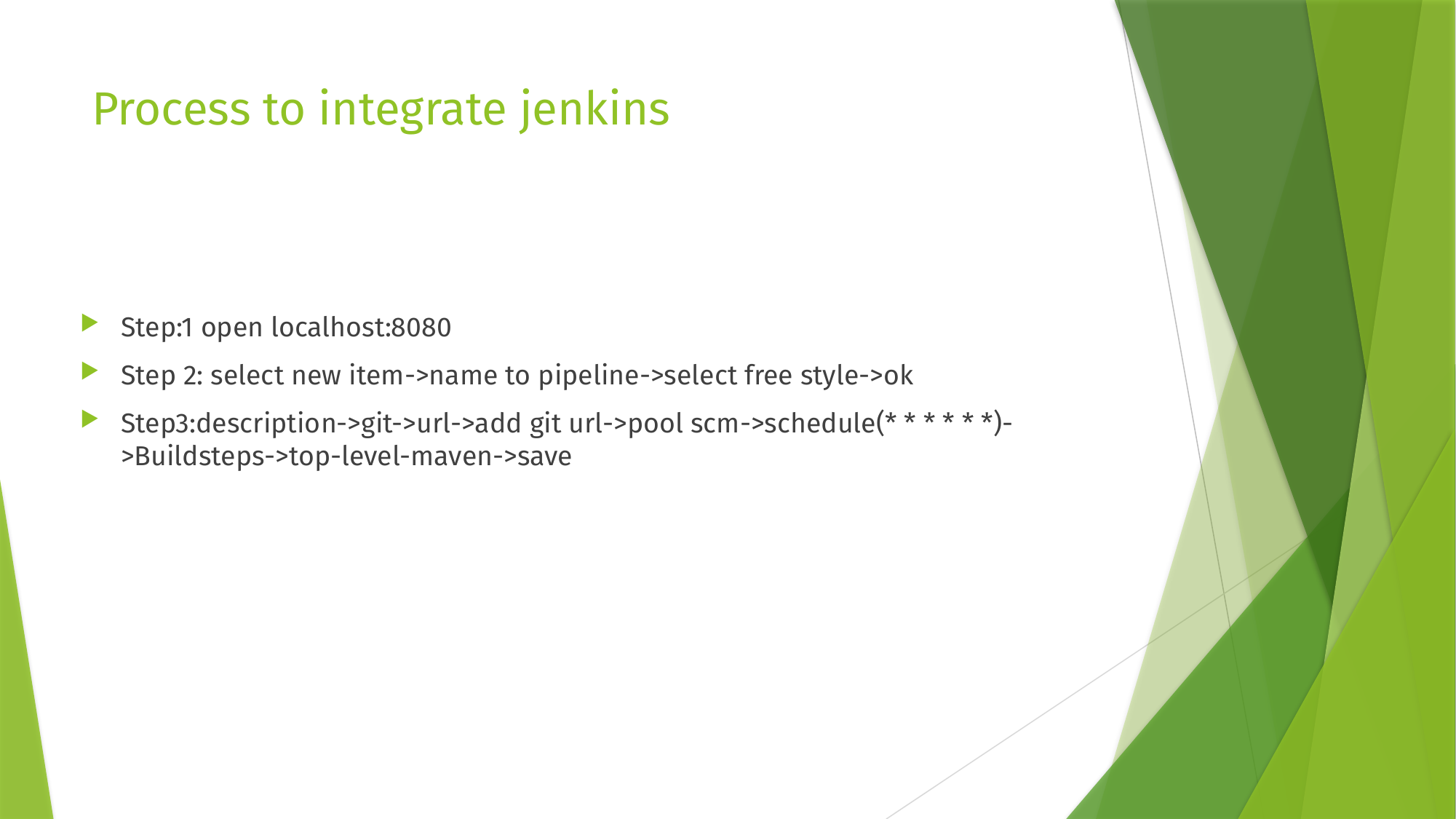

# Process to integrate jenkins
Step:1 open localhost:8080
Step 2: select new item->name to pipeline->select free style->ok
Step3:description->git->url->add git url->pool scm->schedule(* * * * * *)->Buildsteps->top-level-maven->save